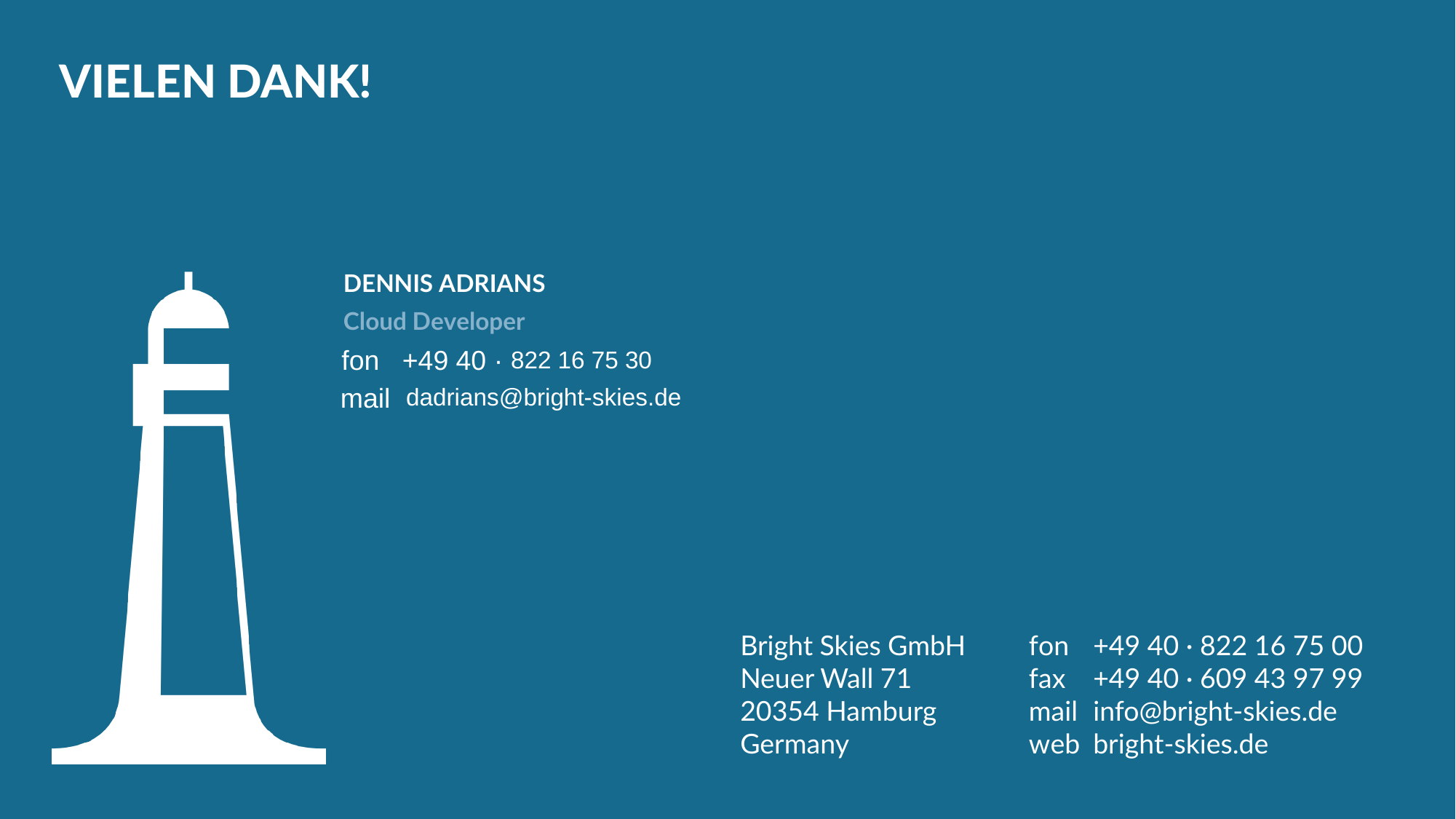

Dennis Adrians
Cloud Developer
822 16 75 30

dadrians@bright-skies.de